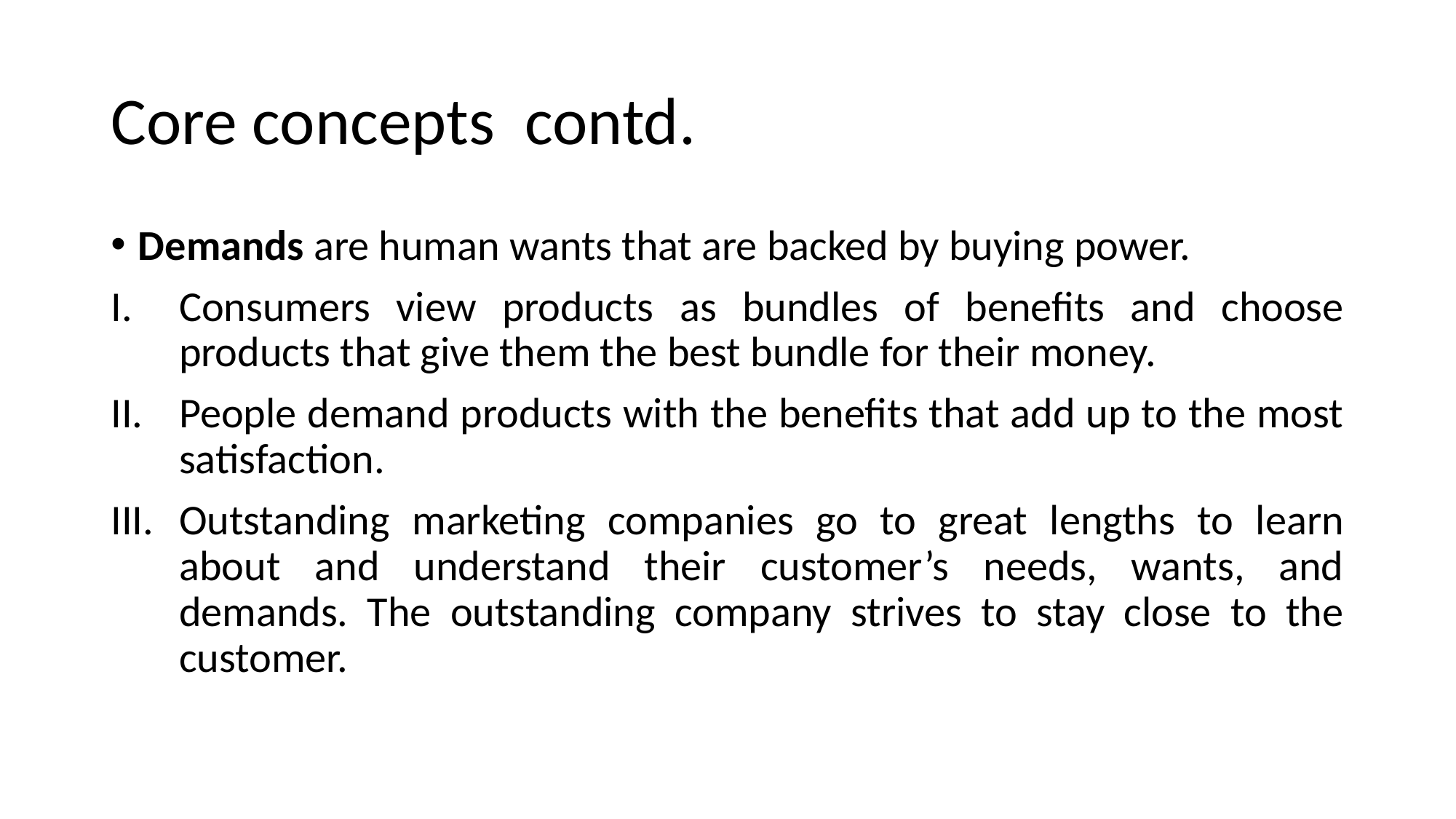

# Core concepts  contd.
Demands are human wants that are backed by buying power.
Consumers view products as bundles of benefits and choose products that give them the best bundle for their money.
People demand products with the benefits that add up to the most satisfaction.
Outstanding marketing companies go to great lengths to learn about and understand their customer’s needs, wants, and demands. The outstanding company strives to stay close to the customer.